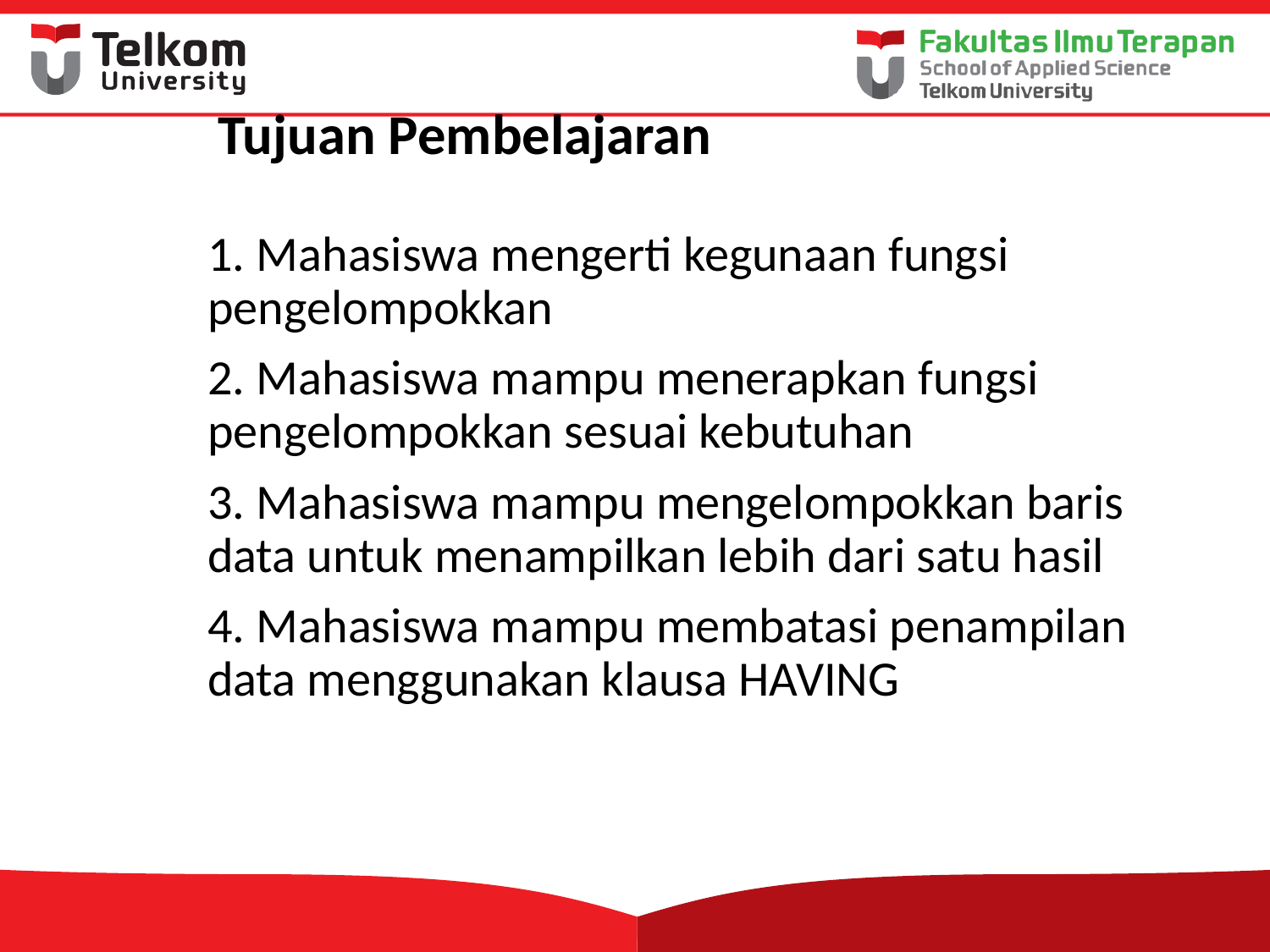

# Tujuan Pembelajaran
1. Mahasiswa mengerti kegunaan fungsi pengelompokkan
2. Mahasiswa mampu menerapkan fungsi pengelompokkan sesuai kebutuhan
3. Mahasiswa mampu mengelompokkan baris data untuk menampilkan lebih dari satu hasil
4. Mahasiswa mampu membatasi penampilan data menggunakan klausa HAVING